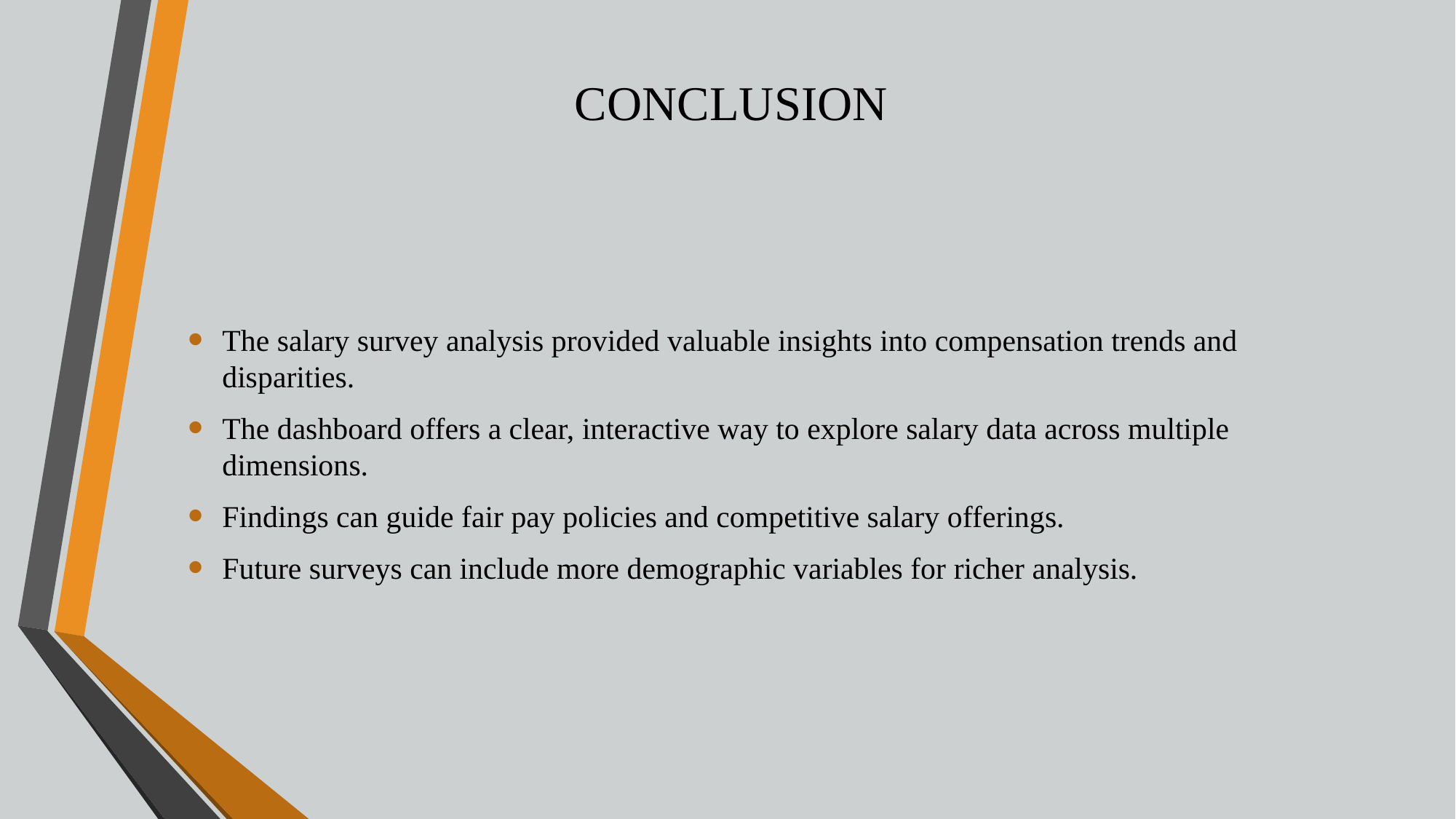

# CONCLUSION
The salary survey analysis provided valuable insights into compensation trends and disparities.
The dashboard offers a clear, interactive way to explore salary data across multiple dimensions.
Findings can guide fair pay policies and competitive salary offerings.
Future surveys can include more demographic variables for richer analysis.